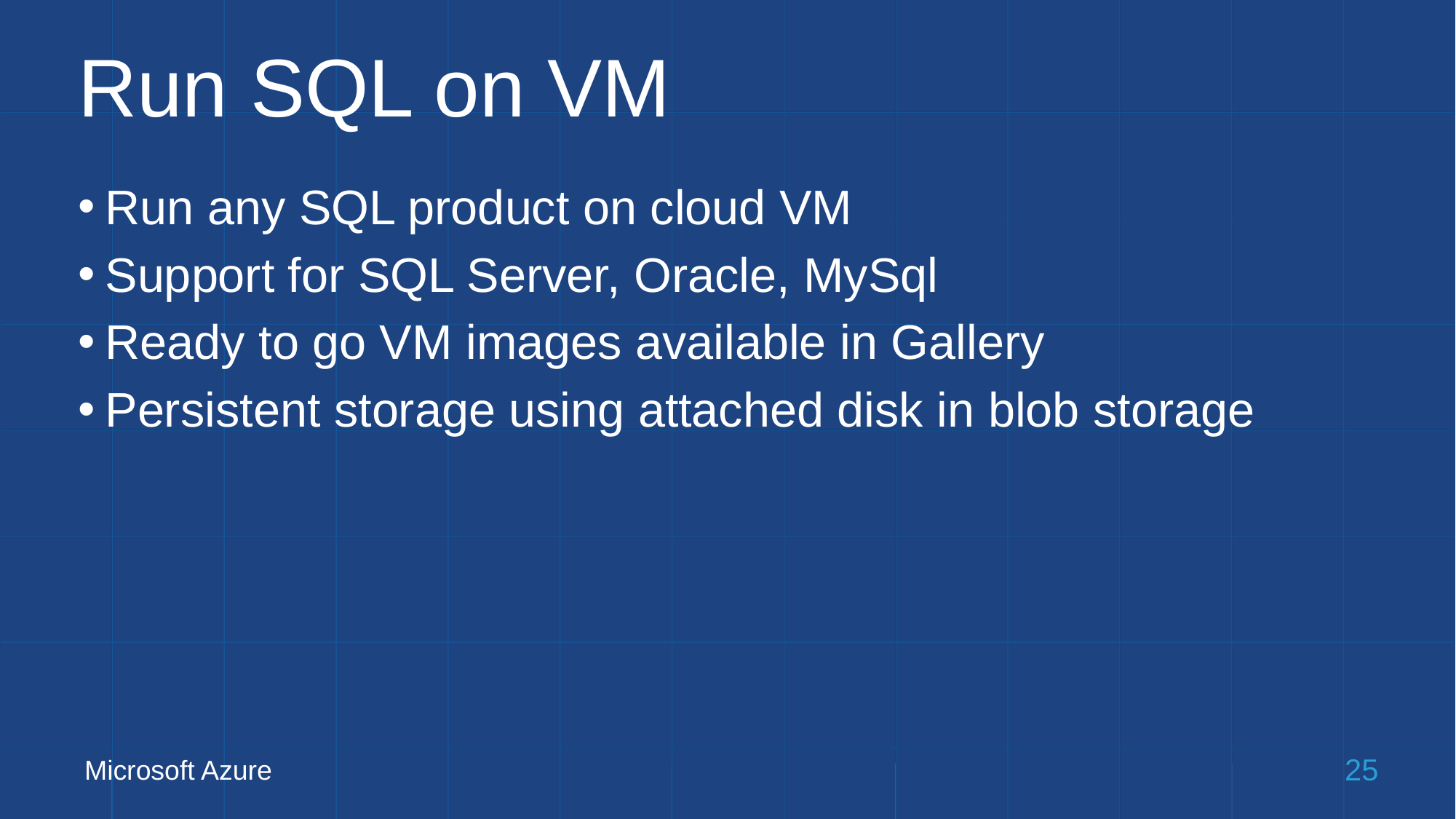

# Run SQL on VM
Run any SQL product on cloud VM
Support for SQL Server, Oracle, MySql
Ready to go VM images available in Gallery
Persistent storage using attached disk in blob storage
Microsoft Azure
25